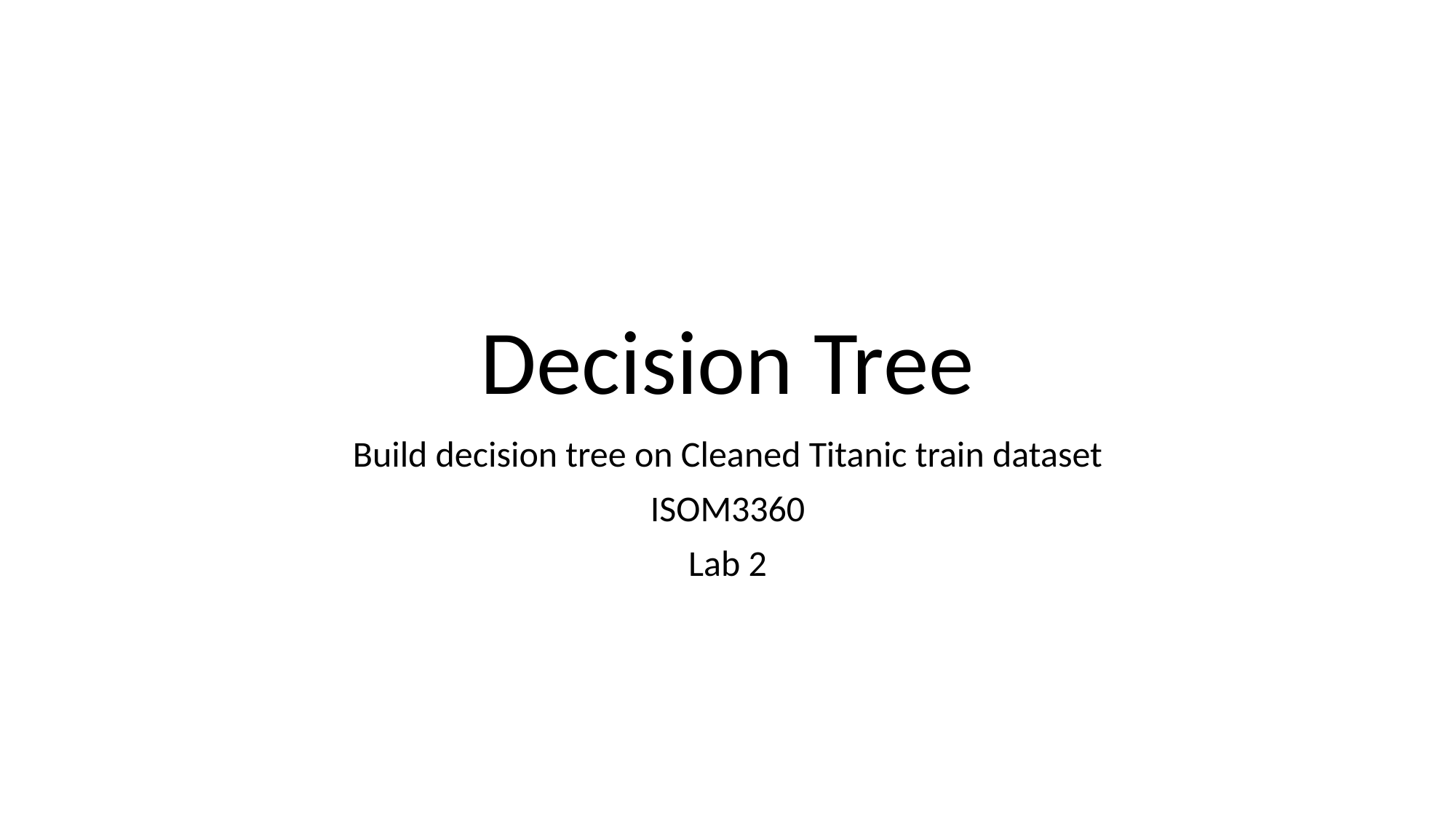

# Decision Tree
Build decision tree on Cleaned Titanic train dataset
ISOM3360
Lab 2